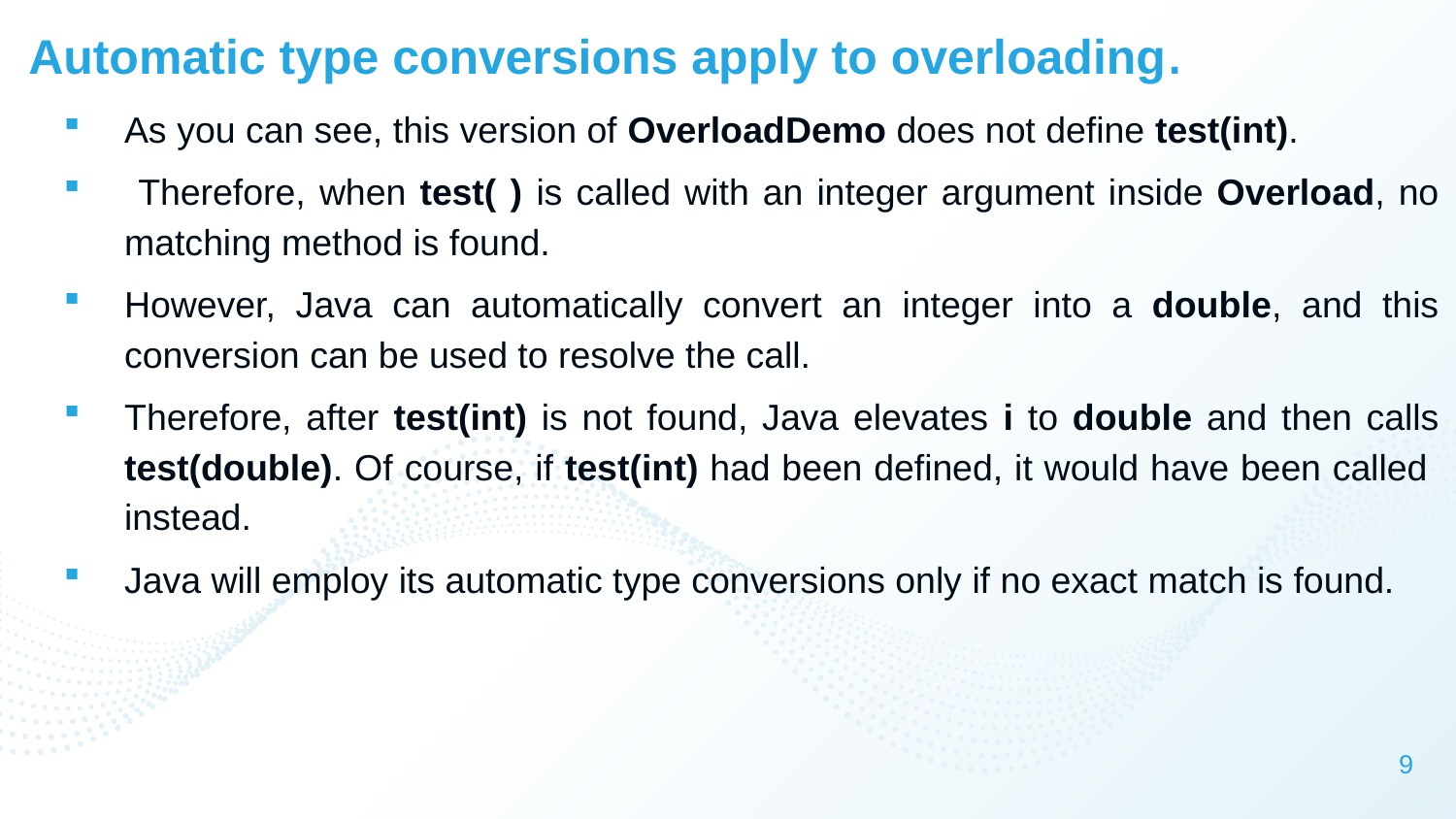

# Automatic type conversions apply to overloading.
As you can see, this version of OverloadDemo does not define test(int).
 Therefore, when test( ) is called with an integer argument inside Overload, no matching method is found.
However, Java can automatically convert an integer into a double, and this conversion can be used to resolve the call.
Therefore, after test(int) is not found, Java elevates i to double and then calls test(double). Of course, if test(int) had been defined, it would have been called  instead.
Java will employ its automatic type conversions only if no exact match is found.
9